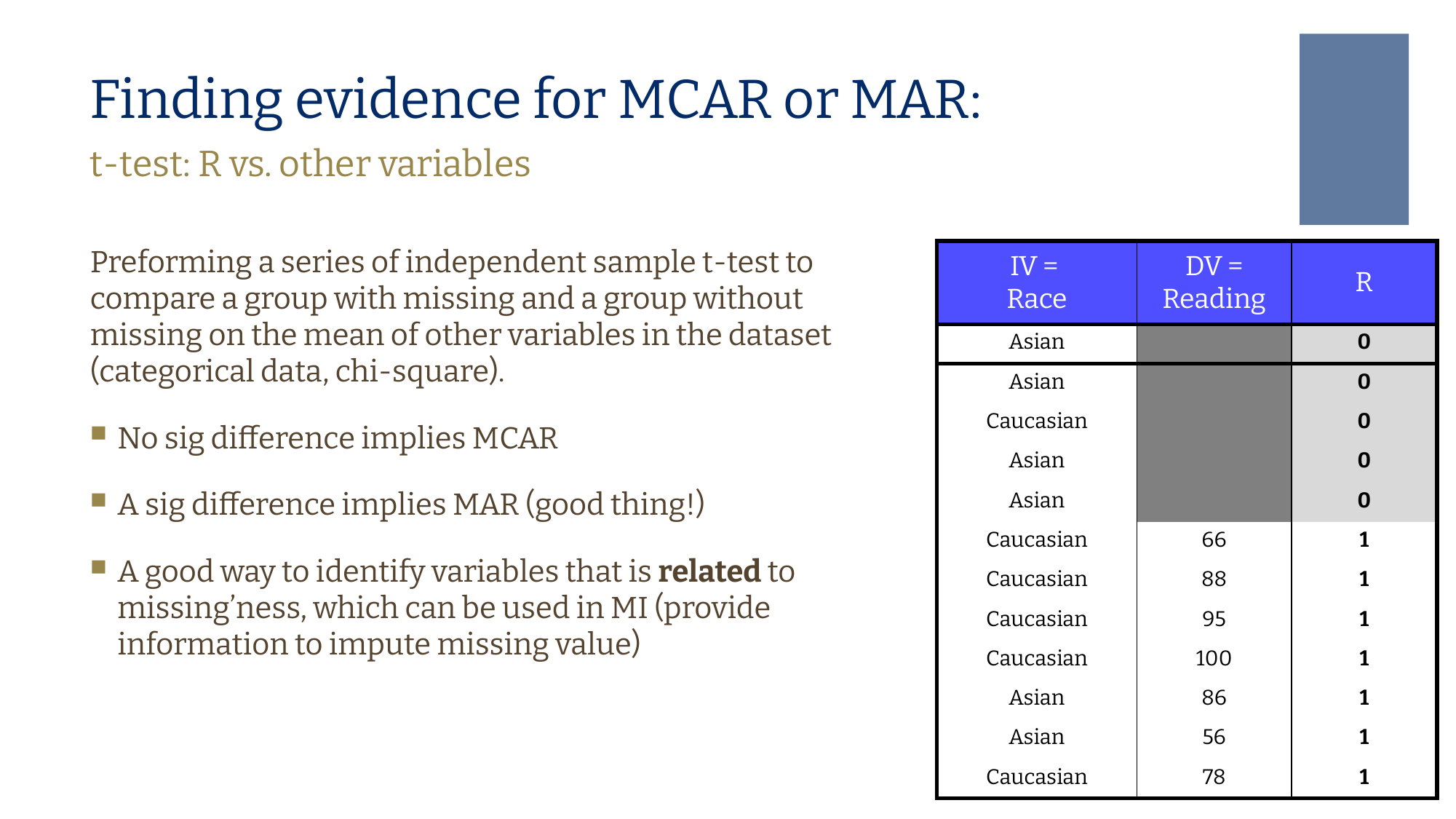

# Finding evidence for MCAR or MAR:
t-test: R vs. other variables
Preforming a series of independent sample t-test to compare a group with missing and a group without missing on the mean of other variables in the dataset (categorical data, chi-square).
No sig difference implies MCAR
A sig difference implies MAR (good thing!)
A good way to identify variables that is related to missing’ness, which can be used in MI (provide information to impute missing value)
| IV = Race | DV = Reading | R |
| --- | --- | --- |
| Asian |  | 0 |
| Asian |  | 0 |
| Caucasian |  | 0 |
| Asian |  | 0 |
| Asian |  | 0 |
| Caucasian | 66 | 1 |
| Caucasian | 88 | 1 |
| Caucasian | 95 | 1 |
| Caucasian | 100 | 1 |
| Asian | 86 | 1 |
| Asian | 56 | 1 |
| Caucasian | 78 | 1 |